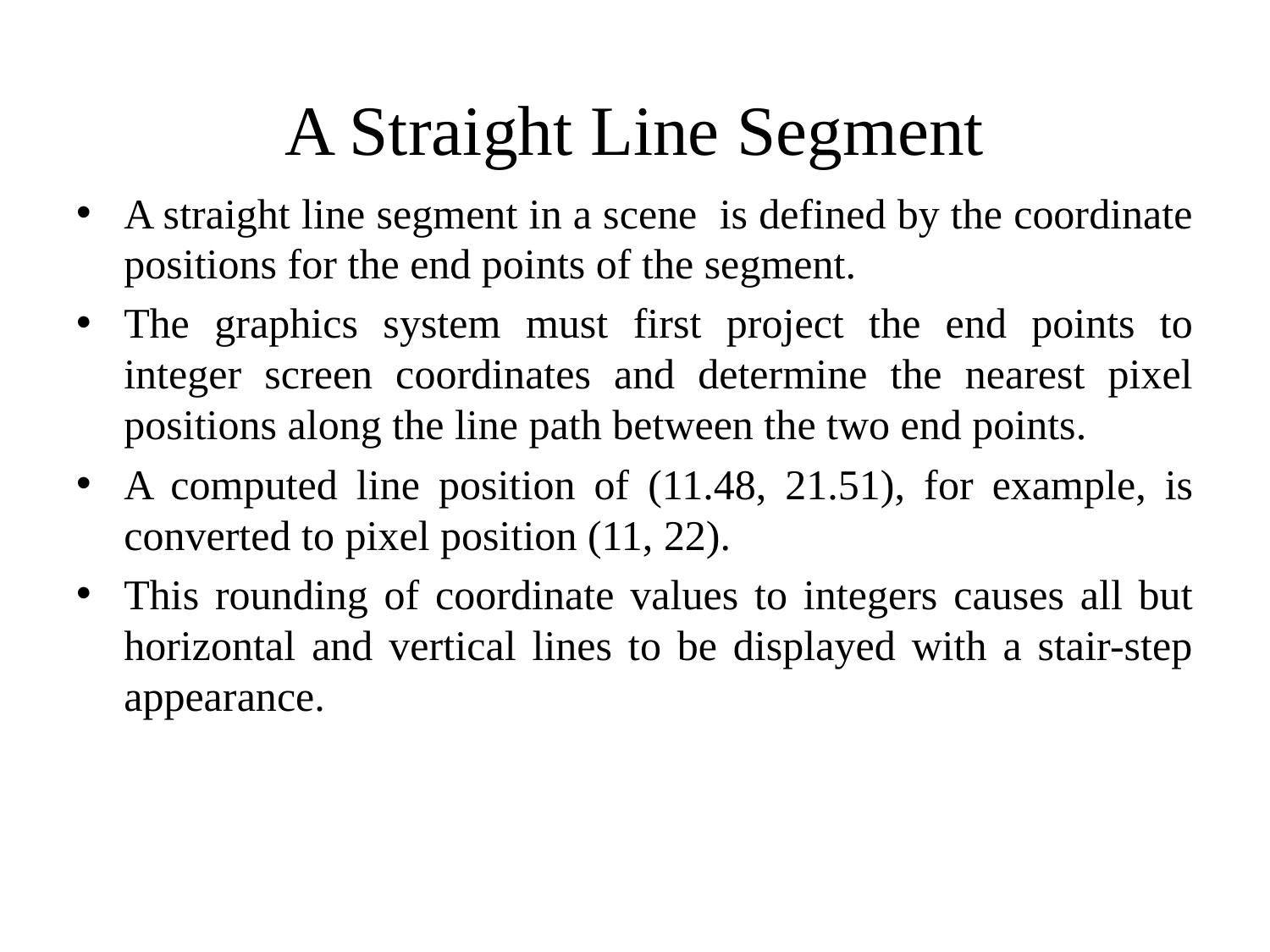

# A Straight Line Segment
A straight line segment in a scene  is defined by the coordinate positions for the end points of the segment.
The graphics system must first project the end points to integer screen coordinates and determine the nearest pixel positions along the line path between the two end points.
A computed line position of (11.48, 21.51), for example, is converted to pixel position (11, 22).
This rounding of coordinate values to integers causes all but horizontal and vertical lines to be displayed with a stair-step appearance.